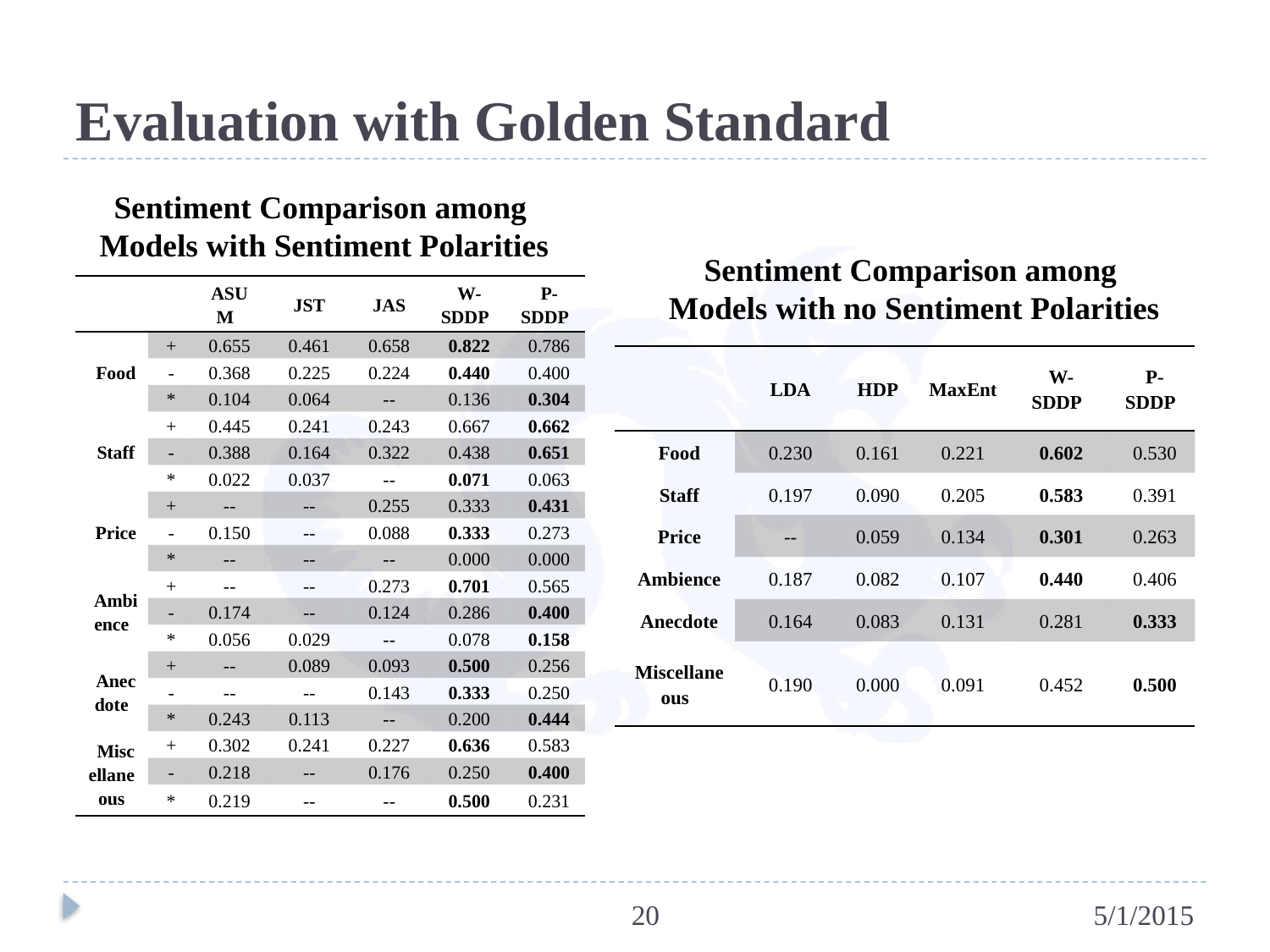

# Evaluation with Golden Standard
Sentiment Comparison among
Models with Sentiment Polarities
Sentiment Comparison among
Models with no Sentiment Polarities
|  |  | ASUM | JST | JAS | W-SDDP | P-SDDP |
| --- | --- | --- | --- | --- | --- | --- |
| Food | + | 0.655 | 0.461 | 0.658 | 0.822 | 0.786 |
|  | - | 0.368 | 0.225 | 0.224 | 0.440 | 0.400 |
|  | \* | 0.104 | 0.064 | -- | 0.136 | 0.304 |
| Staff | + | 0.445 | 0.241 | 0.243 | 0.667 | 0.662 |
|  | - | 0.388 | 0.164 | 0.322 | 0.438 | 0.651 |
|  | \* | 0.022 | 0.037 | -- | 0.071 | 0.063 |
| Price | + | -- | -- | 0.255 | 0.333 | 0.431 |
|  | - | 0.150 | -- | 0.088 | 0.333 | 0.273 |
|  | \* | -- | -- | -- | 0.000 | 0.000 |
| Ambience | + | -- | -- | 0.273 | 0.701 | 0.565 |
|  | - | 0.174 | -- | 0.124 | 0.286 | 0.400 |
|  | \* | 0.056 | 0.029 | -- | 0.078 | 0.158 |
| Anecdote | + | -- | 0.089 | 0.093 | 0.500 | 0.256 |
|  | - | -- | -- | 0.143 | 0.333 | 0.250 |
|  | \* | 0.243 | 0.113 | -- | 0.200 | 0.444 |
| Miscellaneous | + | 0.302 | 0.241 | 0.227 | 0.636 | 0.583 |
|  | - | 0.218 | -- | 0.176 | 0.250 | 0.400 |
|  | \* | 0.219 | -- | -- | 0.500 | 0.231 |
|  | LDA | HDP | MaxEnt | W-SDDP | P-SDDP |
| --- | --- | --- | --- | --- | --- |
| Food | 0.230 | 0.161 | 0.221 | 0.602 | 0.530 |
| Staff | 0.197 | 0.090 | 0.205 | 0.583 | 0.391 |
| Price | -- | 0.059 | 0.134 | 0.301 | 0.263 |
| Ambience | 0.187 | 0.082 | 0.107 | 0.440 | 0.406 |
| Anecdote | 0.164 | 0.083 | 0.131 | 0.281 | 0.333 |
| Miscellaneous | 0.190 | 0.000 | 0.091 | 0.452 | 0.500 |
20
5/1/2015